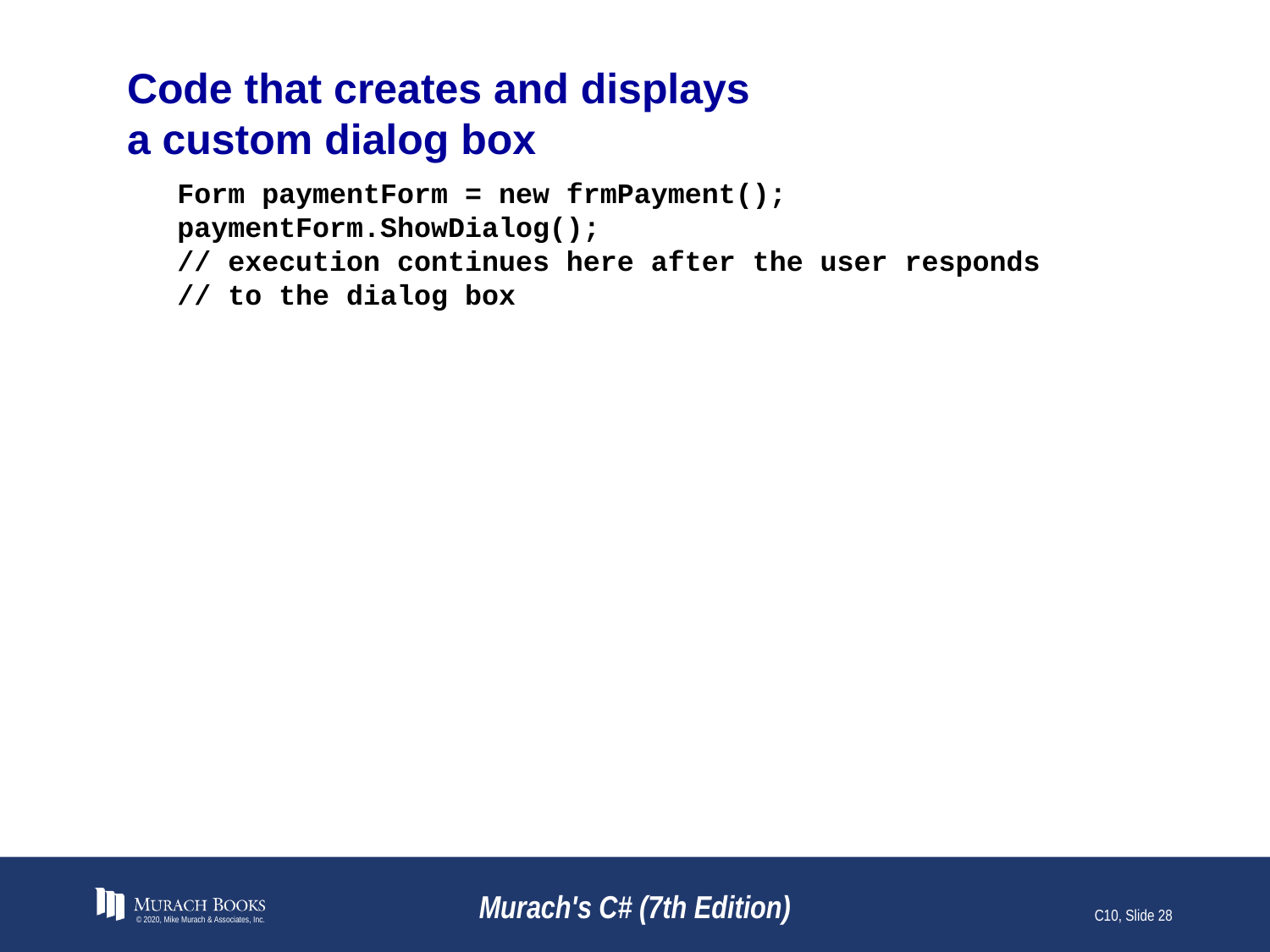

# Code that creates and displays a custom dialog box
Form paymentForm = new frmPayment();
paymentForm.ShowDialog();
// execution continues here after the user responds
// to the dialog box

© 2020, Mike Murach & Associates, Inc.
Murach's C# (7th Edition)

C10, Slide 28